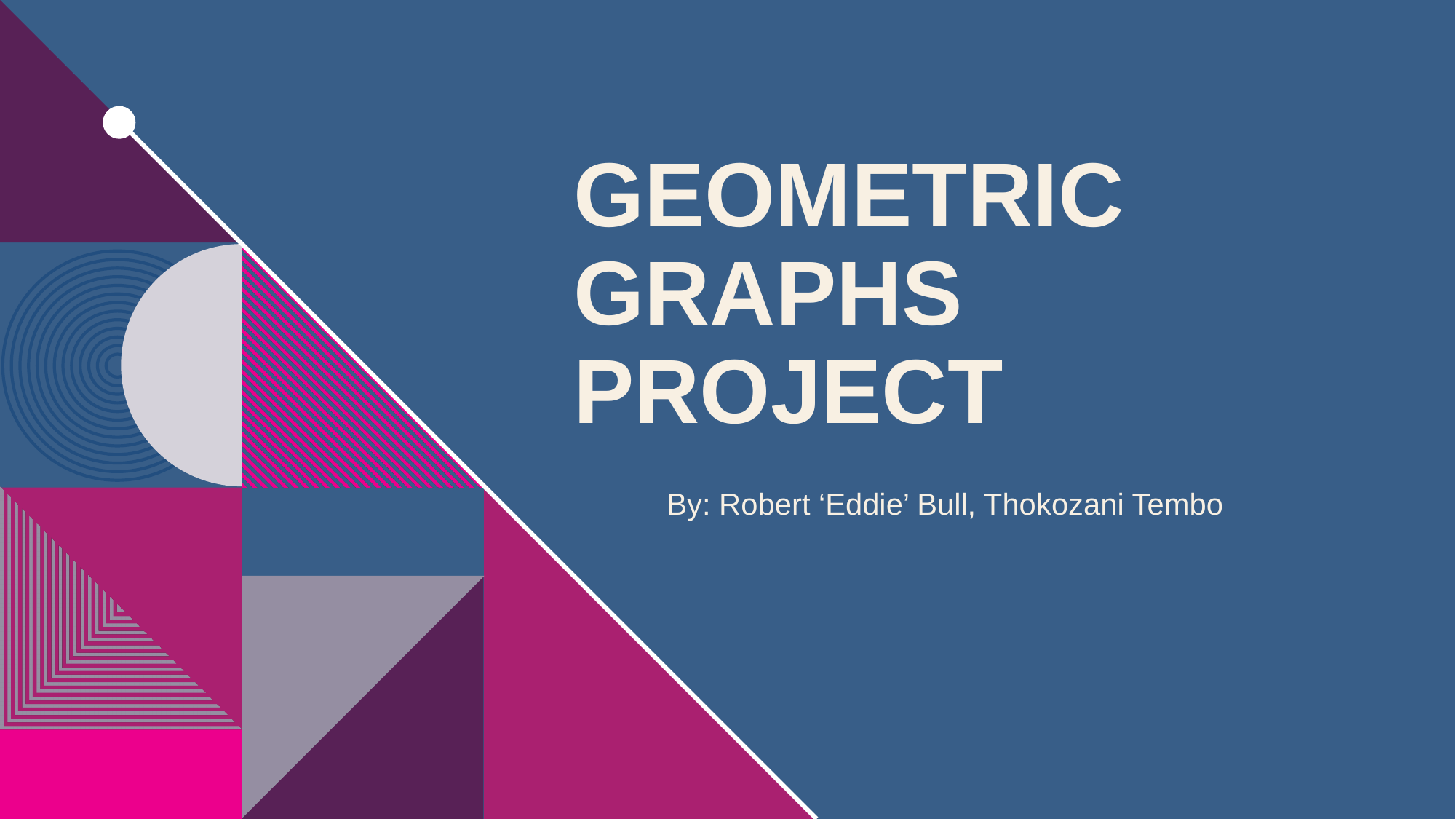

# Geometric Graphs Project
By: Robert ‘Eddie’ Bull, Thokozani Tembo